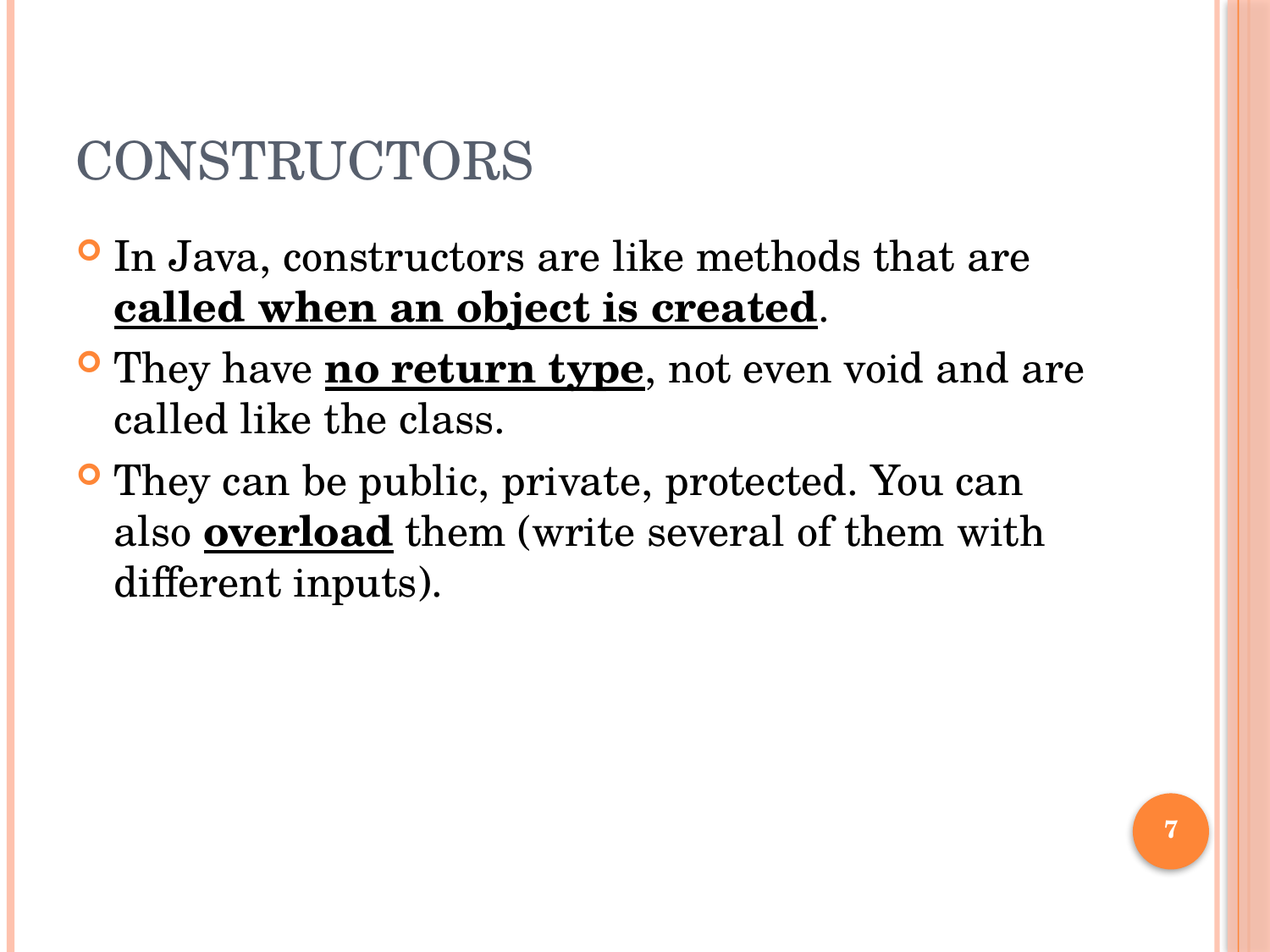

# Constructors
In Java, constructors are like methods that are called when an object is created.
They have no return type, not even void and are called like the class.
They can be public, private, protected. You can also overload them (write several of them with different inputs).
7